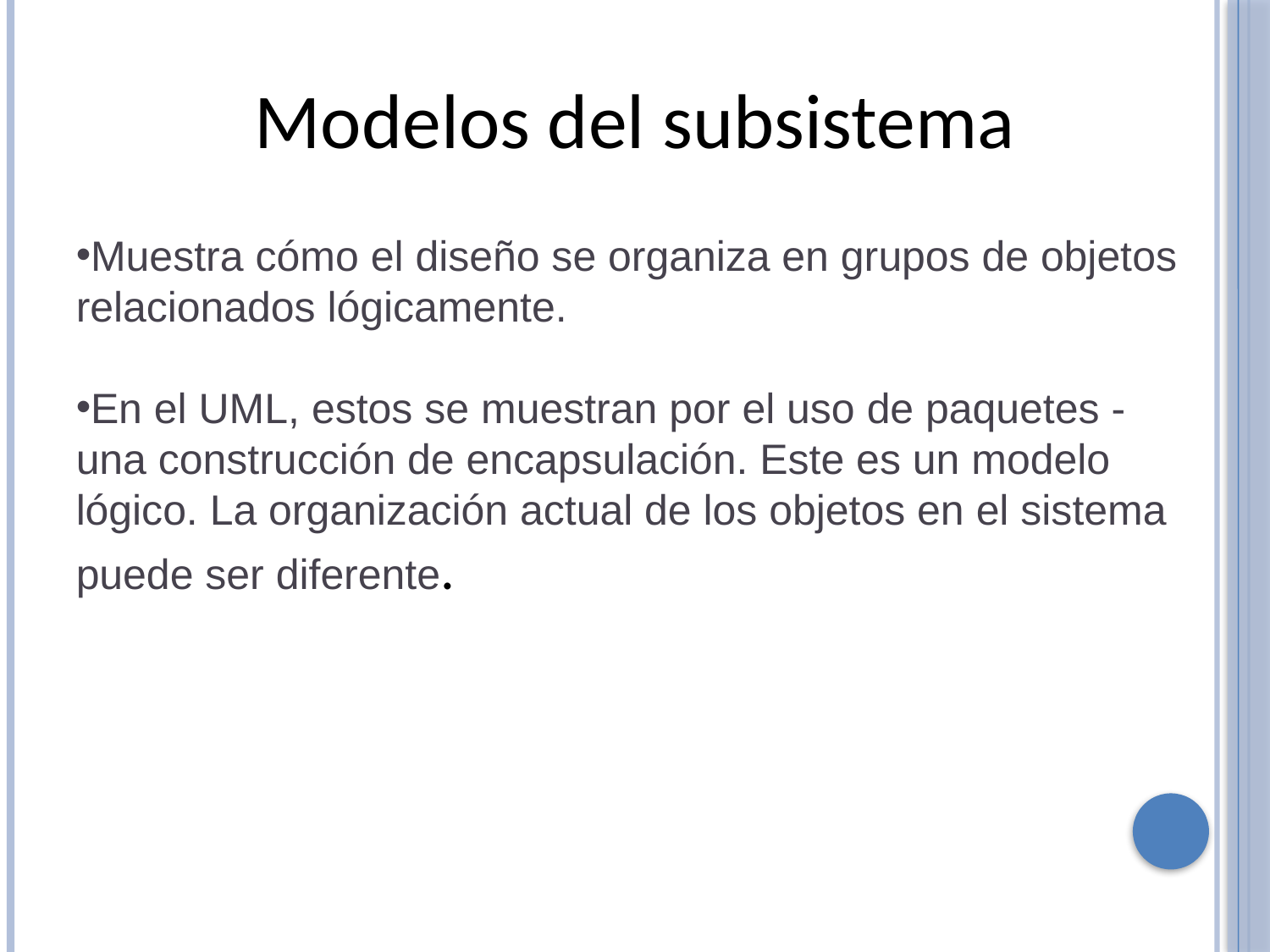

Modelos del subsistema
Muestra cómo el diseño se organiza en grupos de objetos relacionados lógicamente.

En el UML, estos se muestran por el uso de paquetes - una construcción de encapsulación. Este es un modelo lógico. La organización actual de los objetos en el sistema puede ser diferente.